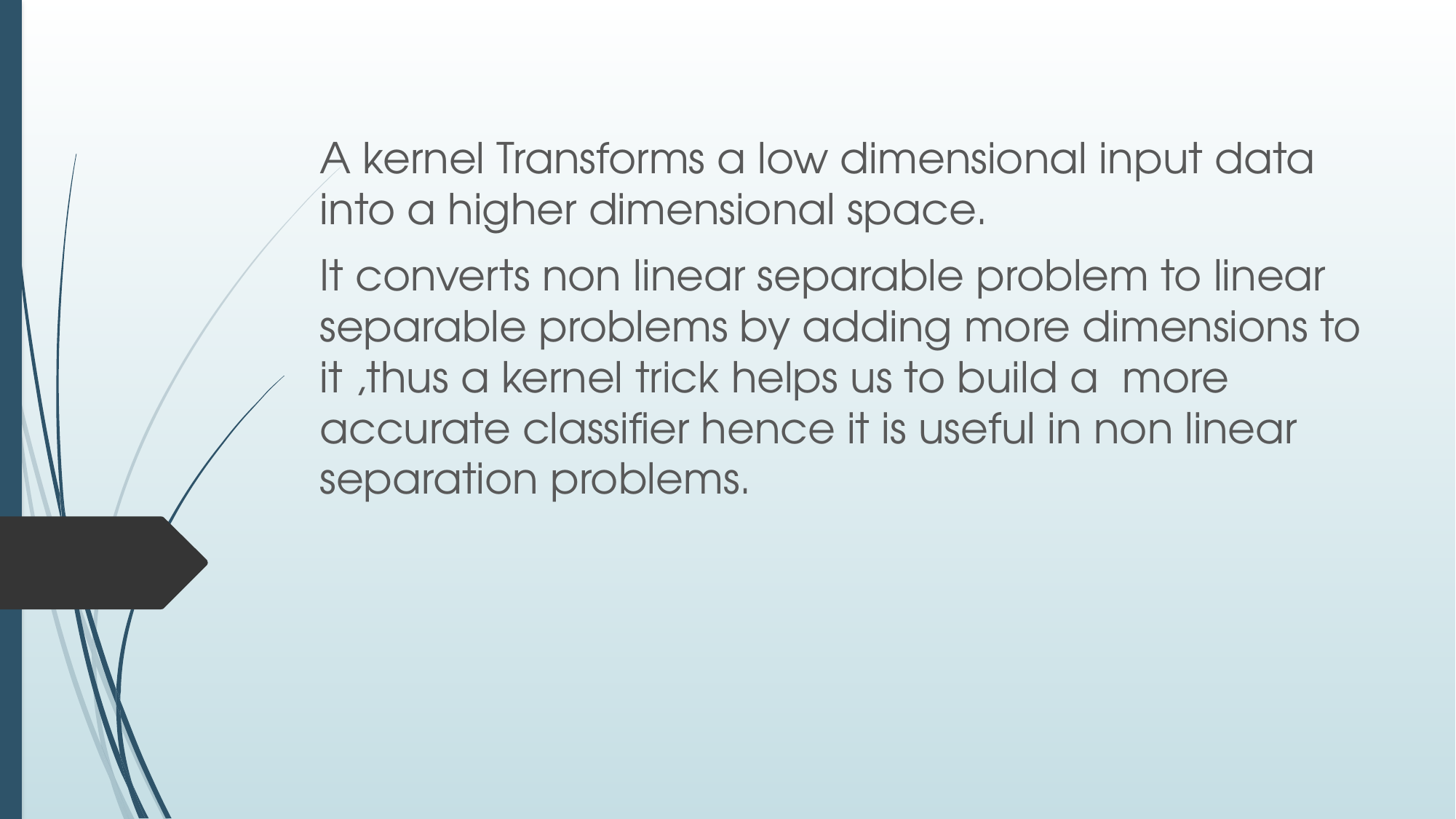

#
A kernel Transforms a low dimensional input data into a higher dimensional space.
It converts non linear separable problem to linear separable problems by adding more dimensions to it ,thus a kernel trick helps us to build a  more accurate classifier hence it is useful in non linear separation problems.